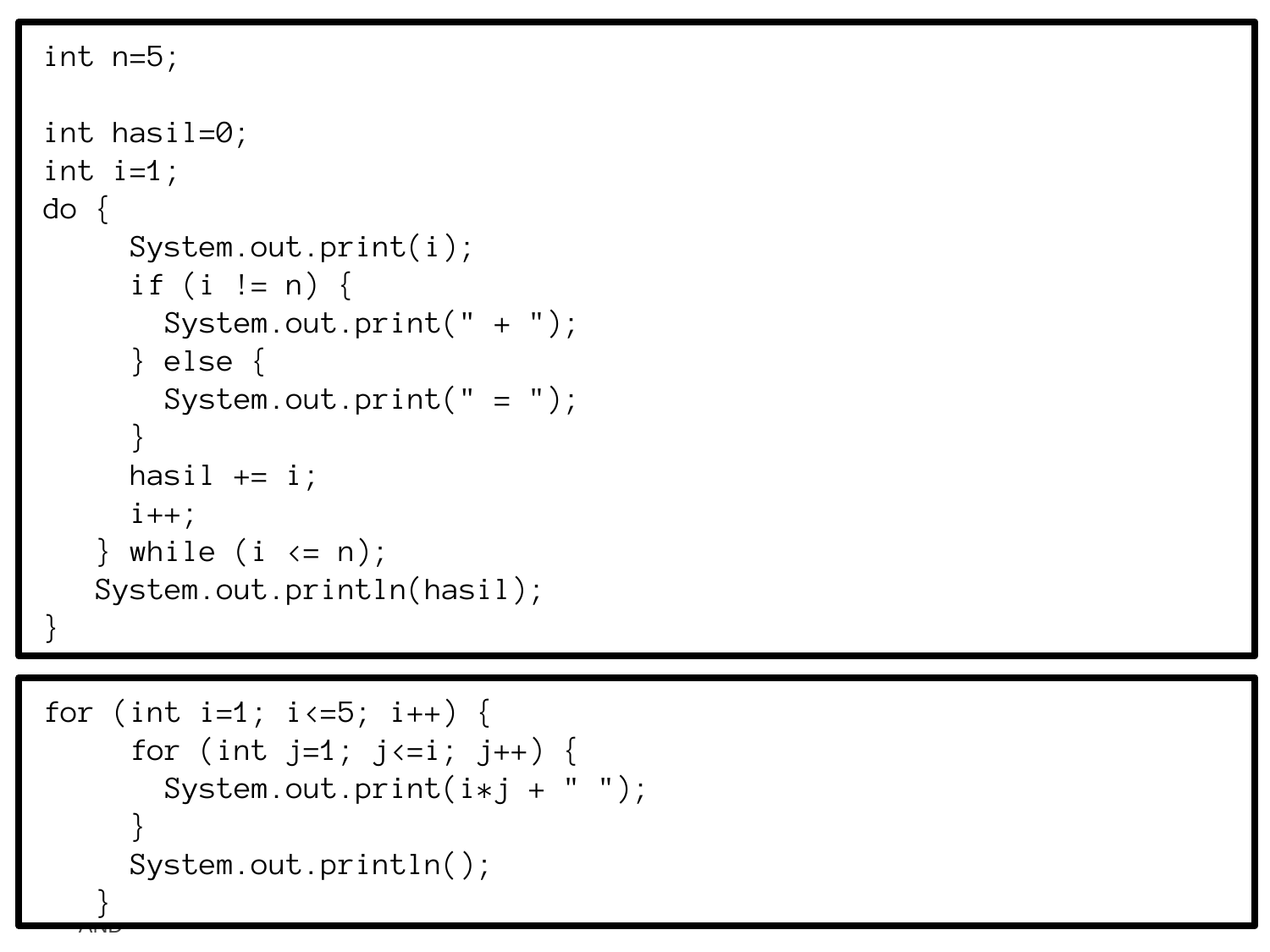

int n=5;

 int hasil=0;
 int i=1;
 do {
      System.out.print(i);
      if (i != n) {
        System.out.print(" + ");
      } else {
        System.out.print(" = ");
      }
      hasil += i;
      i++;
    } while (i <= n);
    System.out.println(hasil);
 }
 for (int i=1; i<=5; i++) {
      for (int j=1; j<=i; j++) {
        System.out.print(i*j + " ");
      }
      System.out.println();
    }
AND